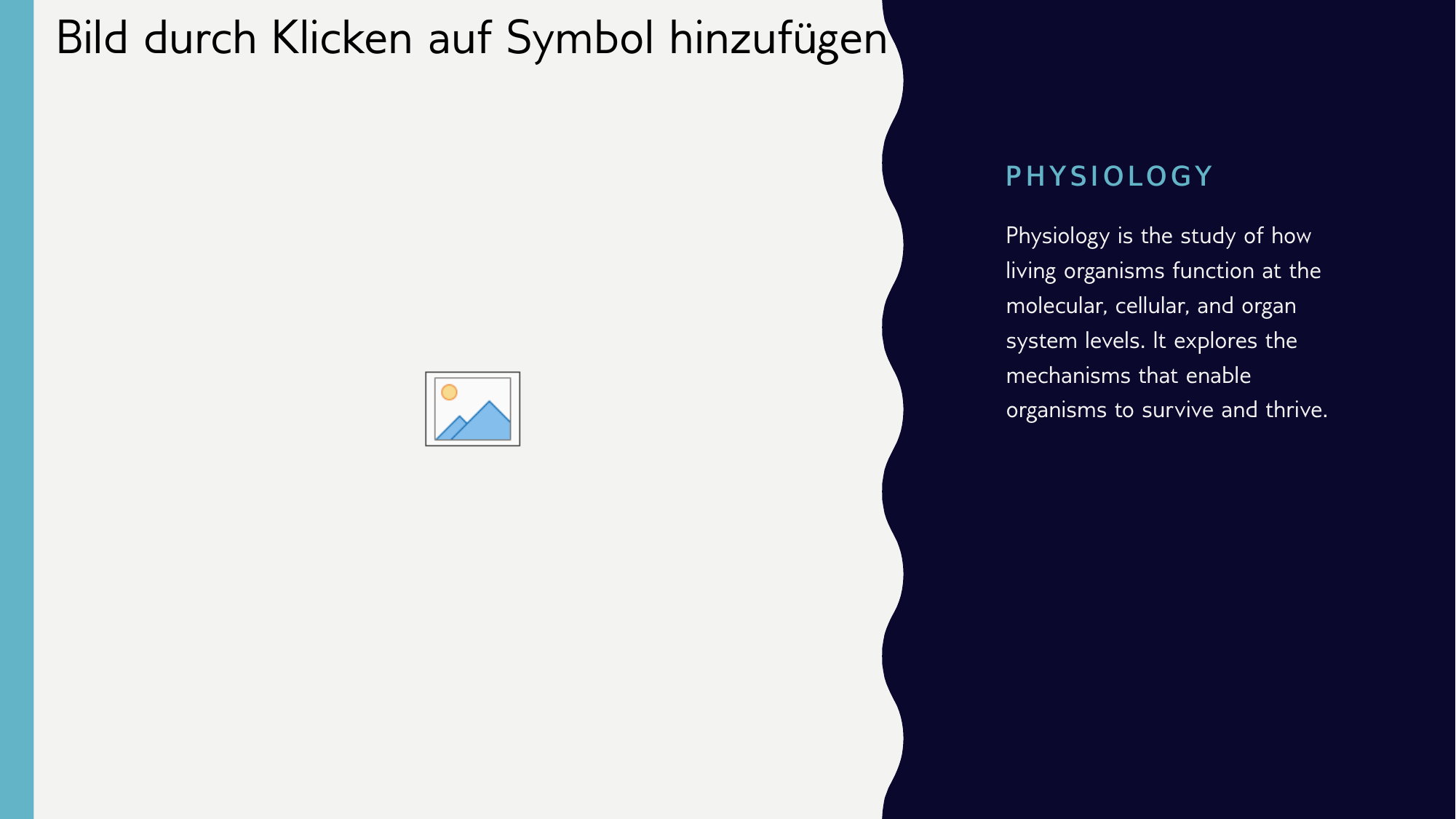

# Physiology
Physiology is the study of how living organisms function at the molecular, cellular, and organ system levels. It explores the mechanisms that enable organisms to survive and thrive.